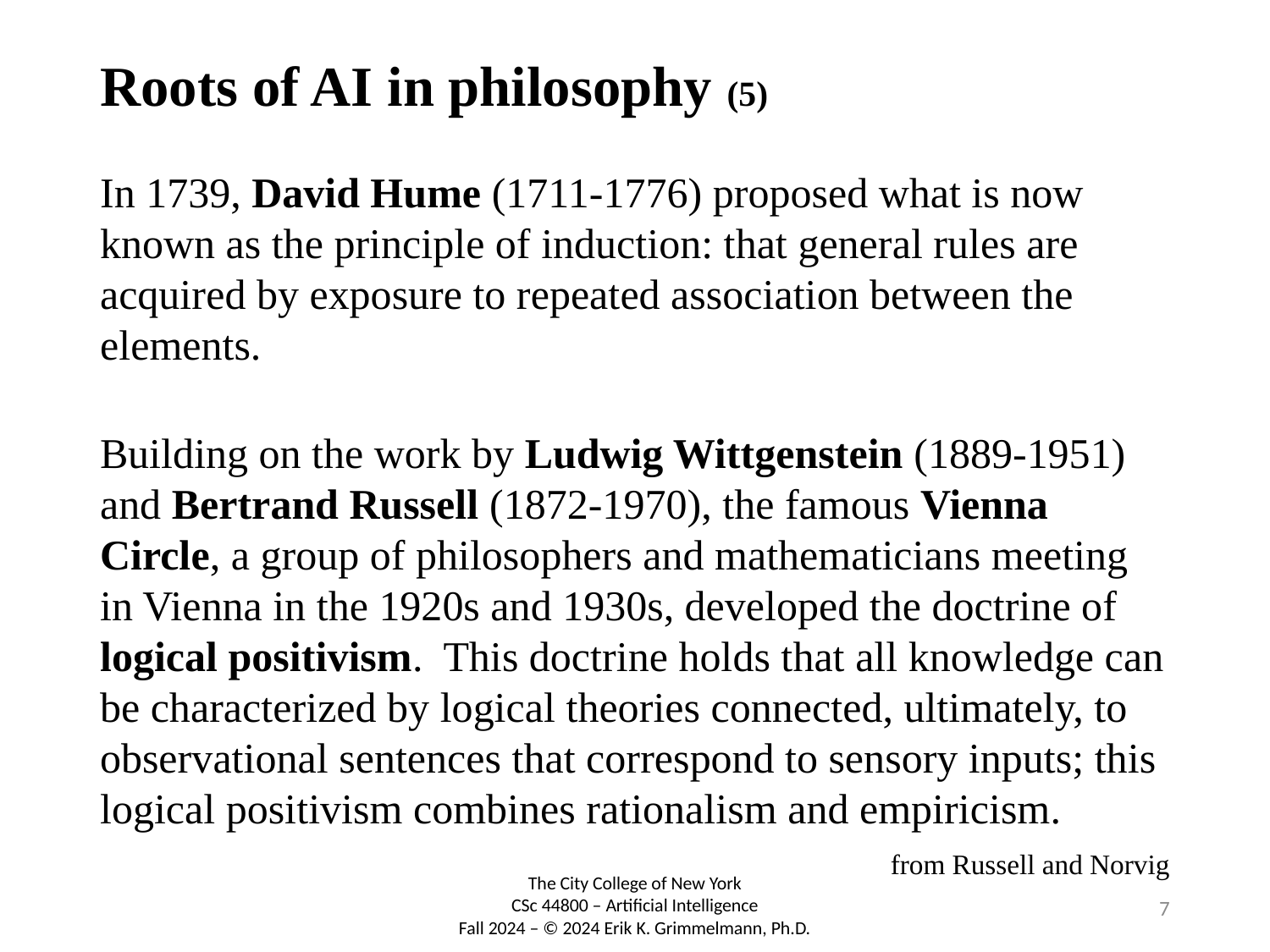

# Roots of AI in philosophy (5)
In 1739, David Hume (1711-1776) proposed what is now known as the principle of induction: that general rules are acquired by exposure to repeated association between the elements.

Building on the work by Ludwig Wittgenstein (1889-1951) and Bertrand Russell (1872-1970), the famous Vienna Circle, a group of philosophers and mathematicians meeting in Vienna in the 1920s and 1930s, developed the doctrine of logical positivism.  This doctrine holds that all knowledge can be characterized by logical theories connected, ultimately, to observational sentences that correspond to sensory inputs; this logical positivism combines rationalism and empiricism.

from Russell and Norvig
7